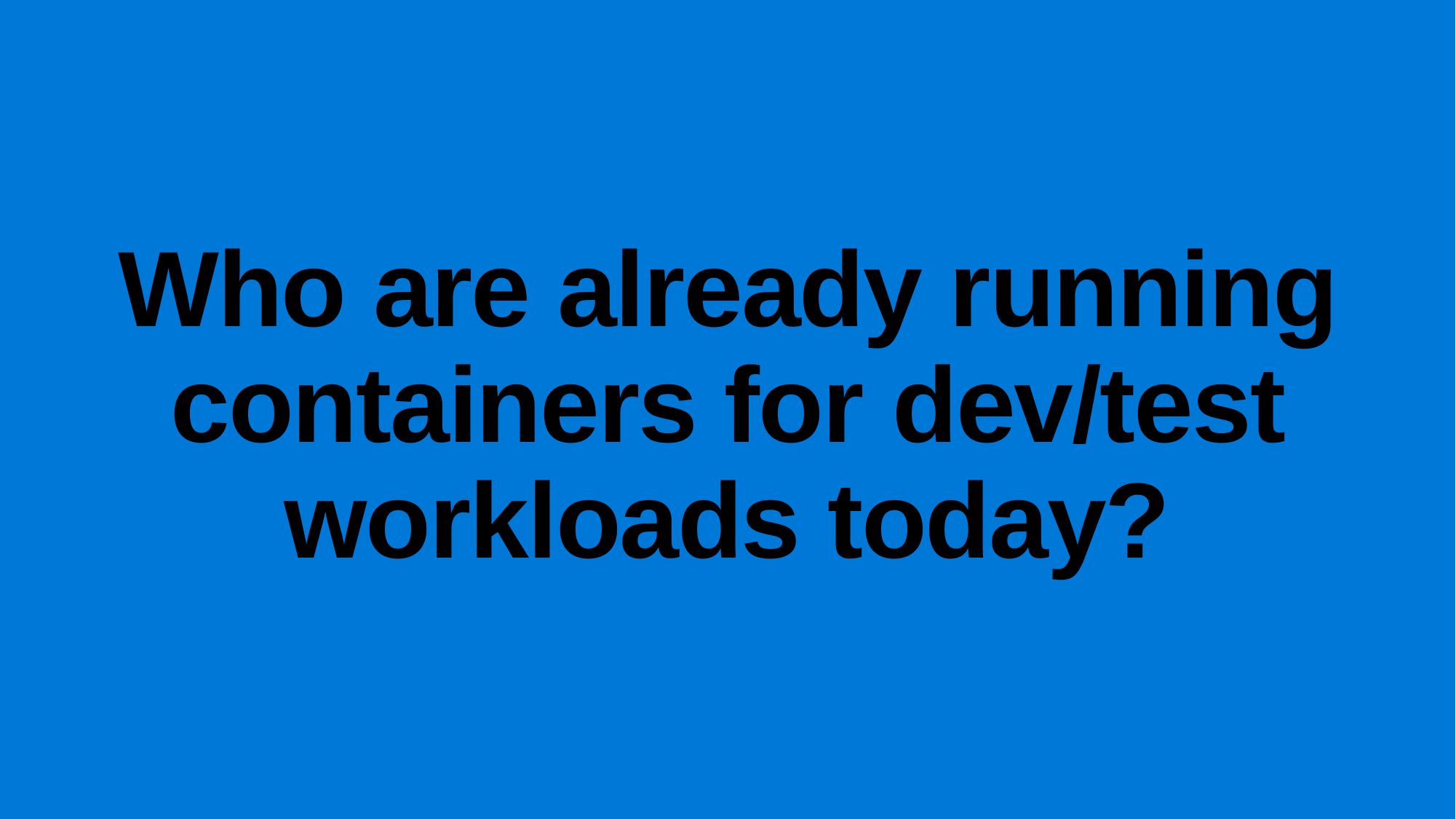

# Who are already running containers for dev/test workloads today?